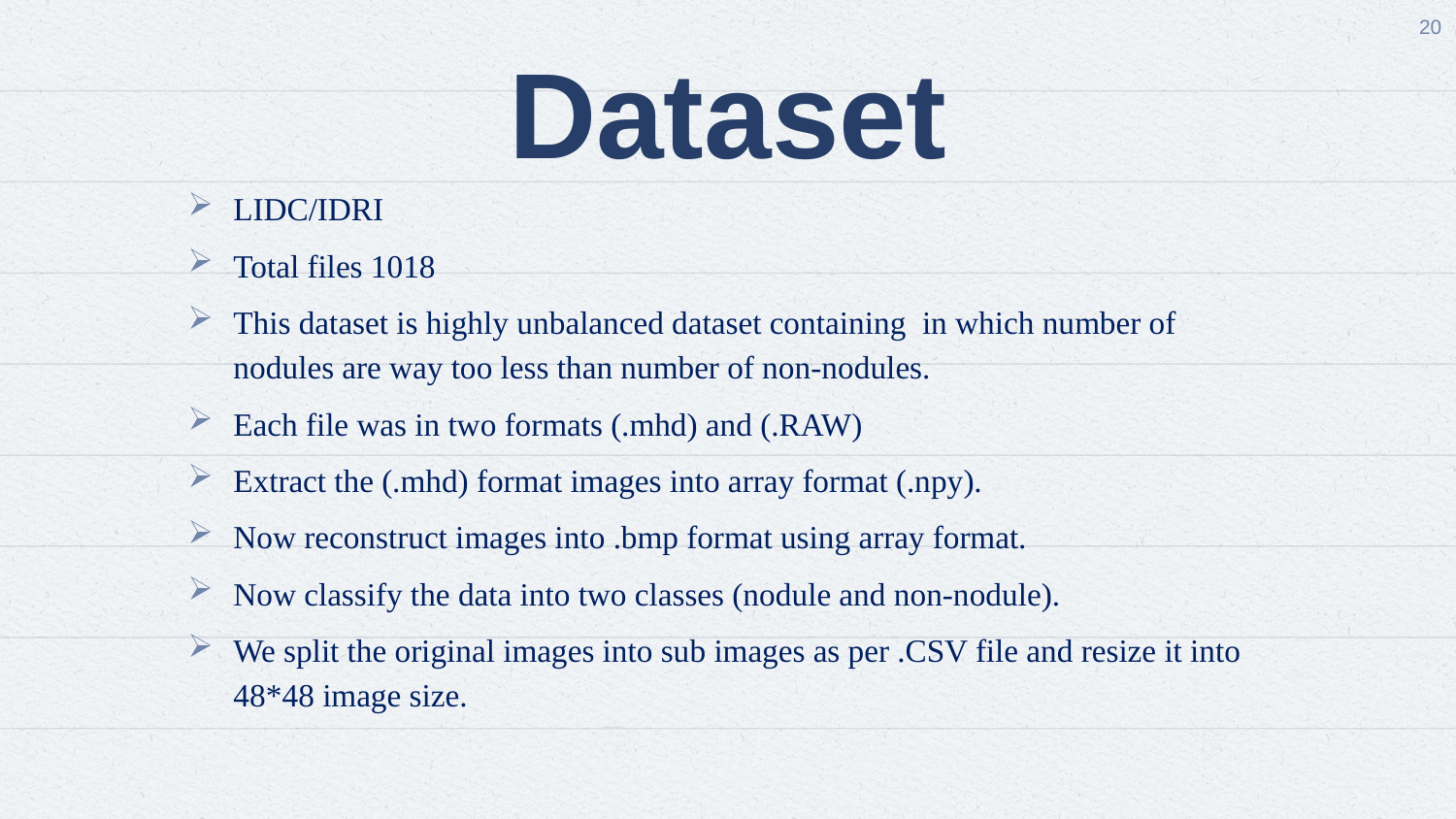

20
Dataset
LIDC/IDRI
Total files 1018
This dataset is highly unbalanced dataset containing  in which number of nodules are way too less than number of non-nodules.
Each file was in two formats (.mhd) and (.RAW)
Extract the (.mhd) format images into array format (.npy).
Now reconstruct images into .bmp format using array format.
Now classify the data into two classes (nodule and non-nodule).
We split the original images into sub images as per .CSV file and resize it into 48*48 image size.